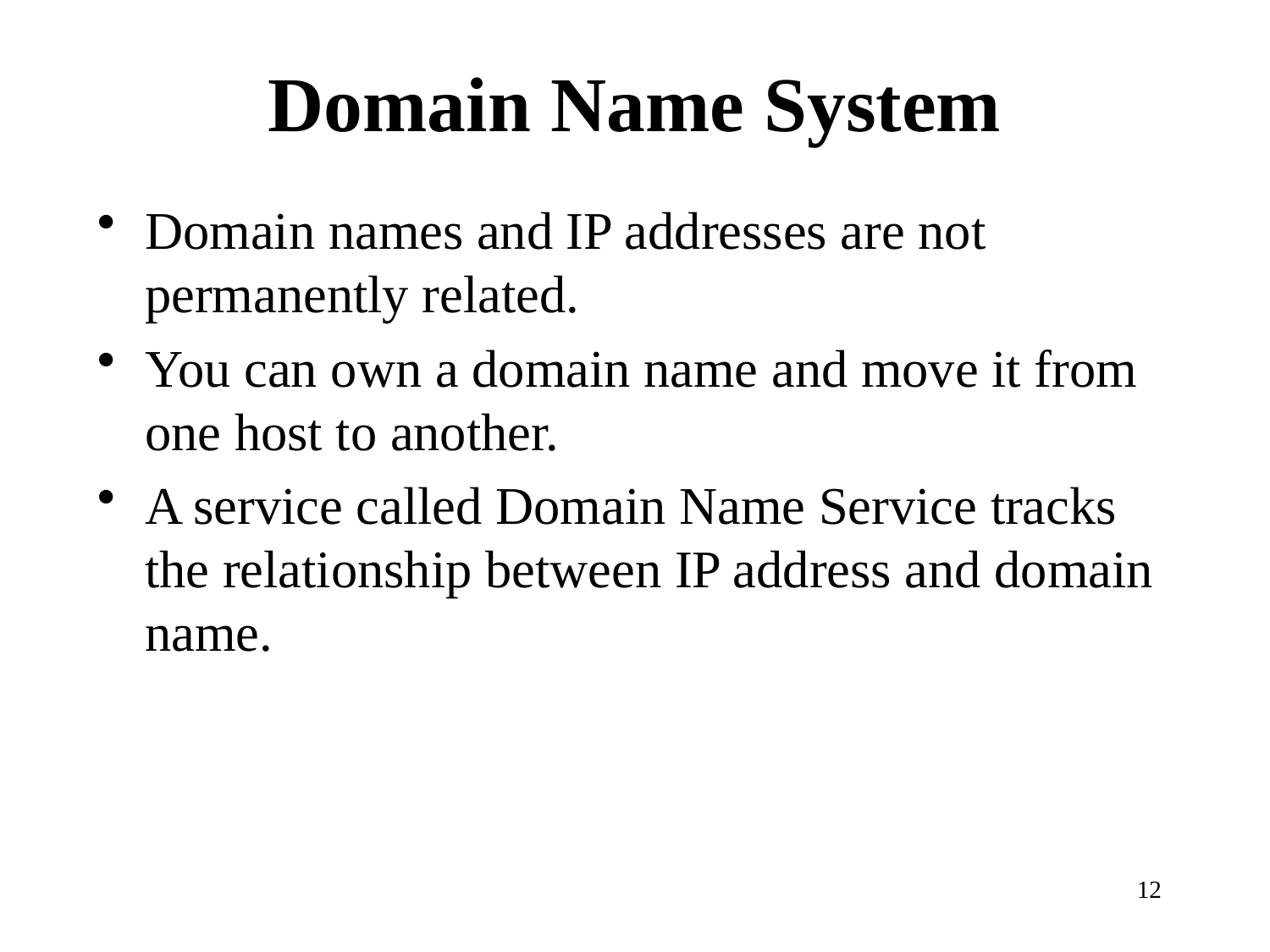

# Domain Name System
Domain names and IP addresses are not permanently related.
You can own a domain name and move it from one host to another.
A service called Domain Name Service tracks the relationship between IP address and domain name.
12